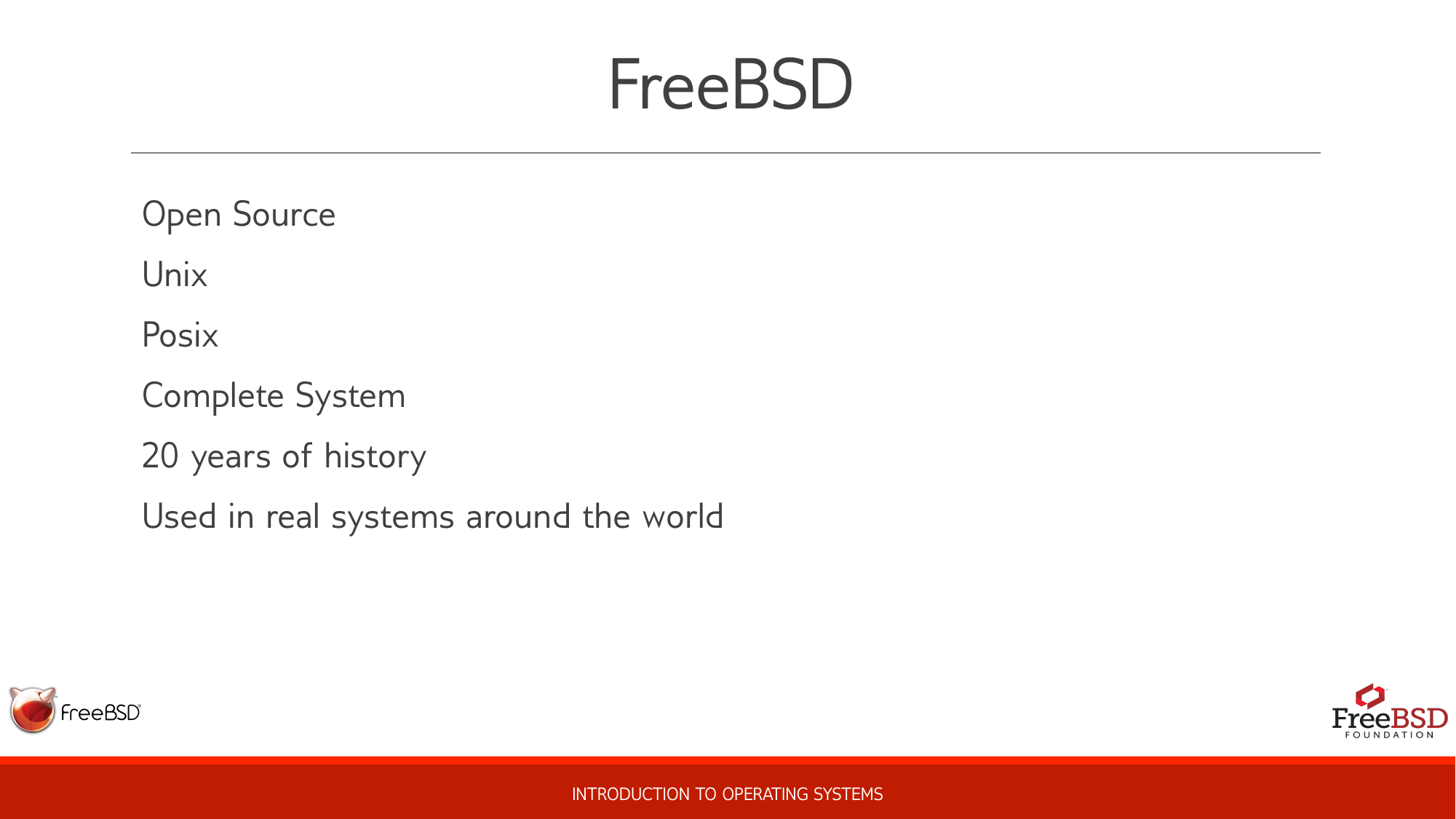

# FreeBSD
Open Source
Unix
Posix
Complete System
20 years of history
Used in real systems around the world
Introduction to Operating Systems